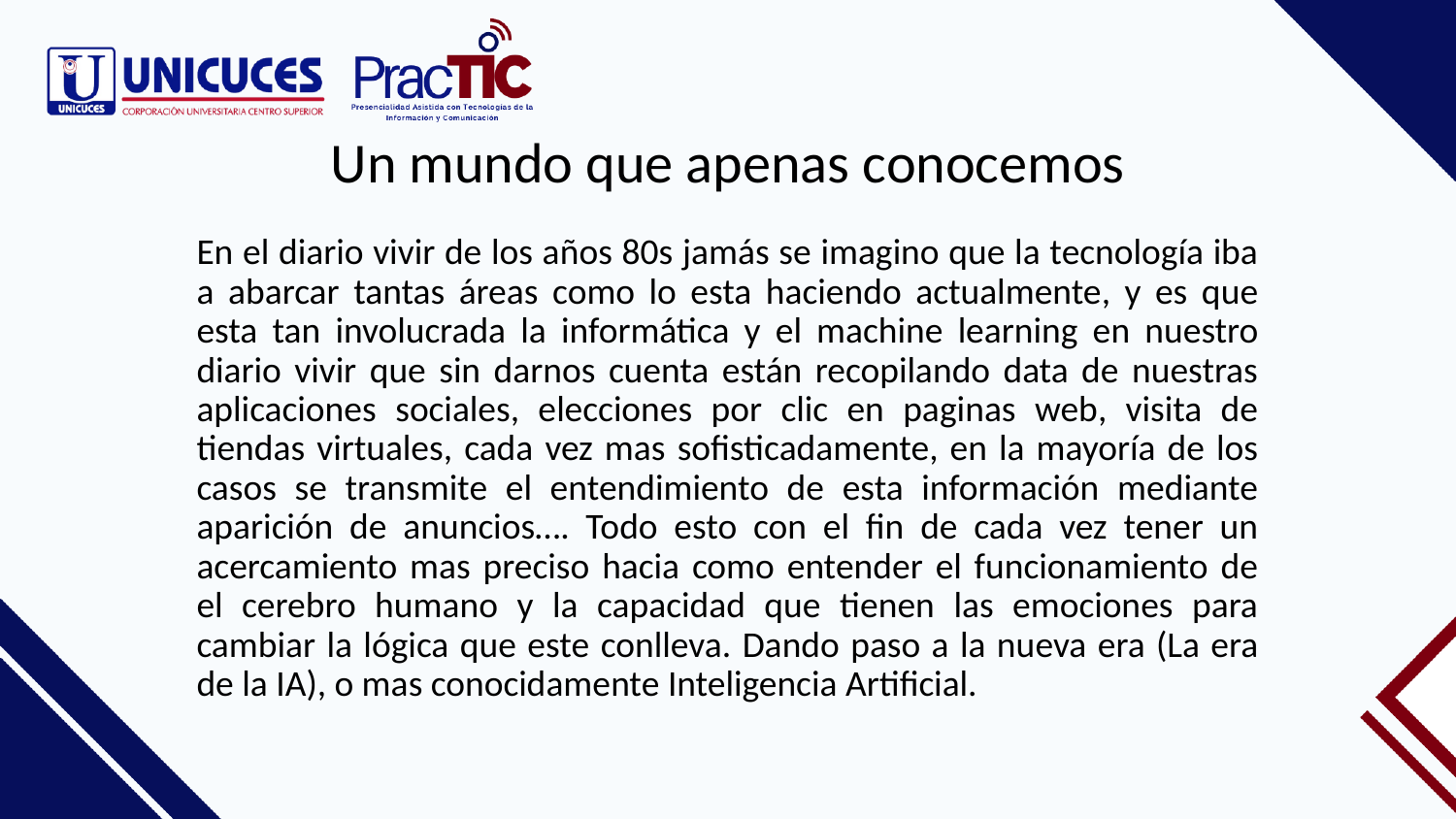

# Un mundo que apenas conocemos
En el diario vivir de los años 80s jamás se imagino que la tecnología iba a abarcar tantas áreas como lo esta haciendo actualmente, y es que esta tan involucrada la informática y el machine learning en nuestro diario vivir que sin darnos cuenta están recopilando data de nuestras aplicaciones sociales, elecciones por clic en paginas web, visita de tiendas virtuales, cada vez mas sofisticadamente, en la mayoría de los casos se transmite el entendimiento de esta información mediante aparición de anuncios…. Todo esto con el fin de cada vez tener un acercamiento mas preciso hacia como entender el funcionamiento de el cerebro humano y la capacidad que tienen las emociones para cambiar la lógica que este conlleva. Dando paso a la nueva era (La era de la IA), o mas conocidamente Inteligencia Artificial.